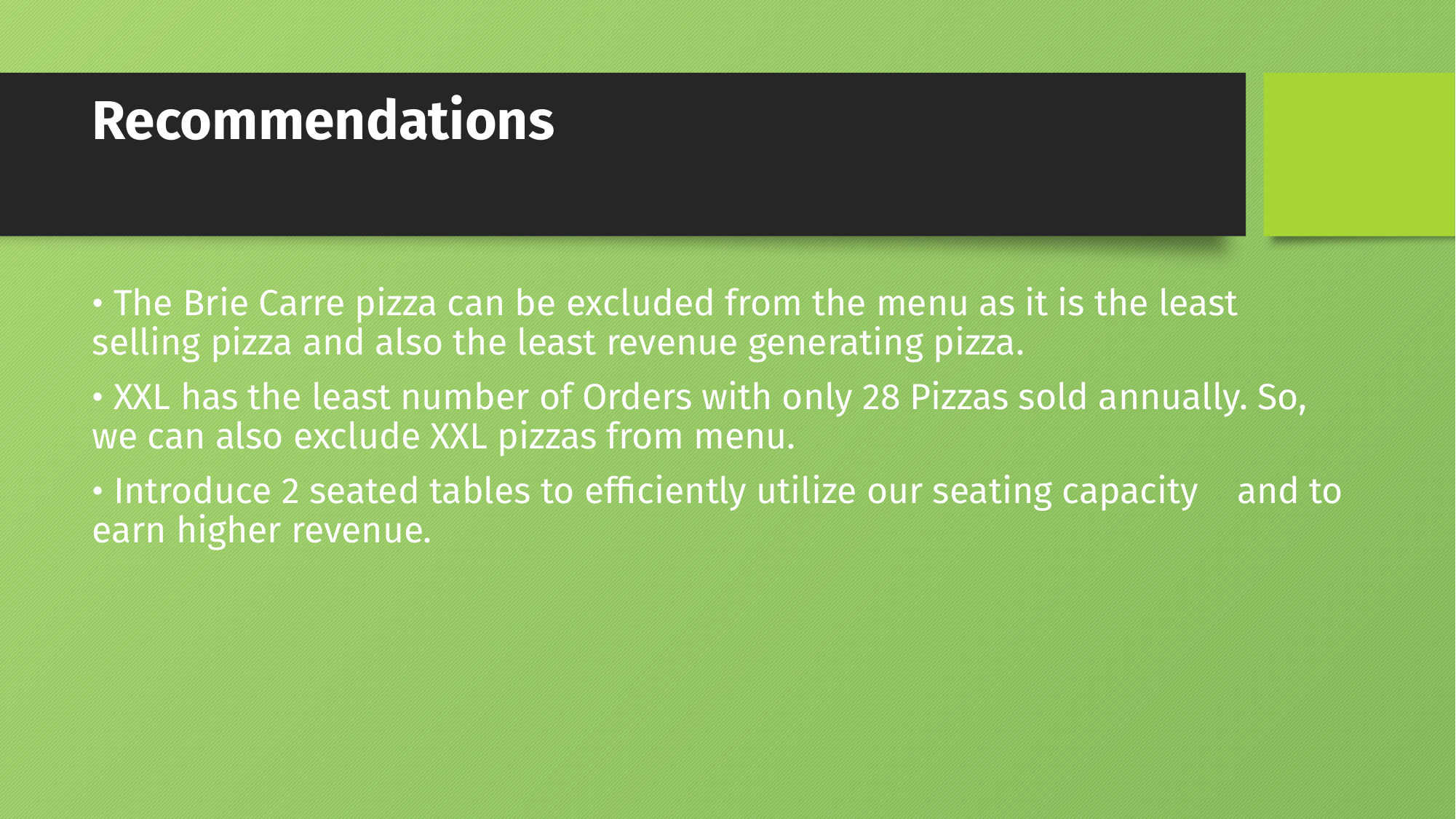

# Recommendations
• The Brie Carre pizza can be excluded from the menu as it is the least     selling pizza and also the least revenue generating pizza.
• XXL has the least number of Orders with only 28 Pizzas sold annually. So, we can also exclude XXL pizzas from menu.
• Introduce 2 seated tables to efficiently utilize our seating capacity    and to earn higher revenue.